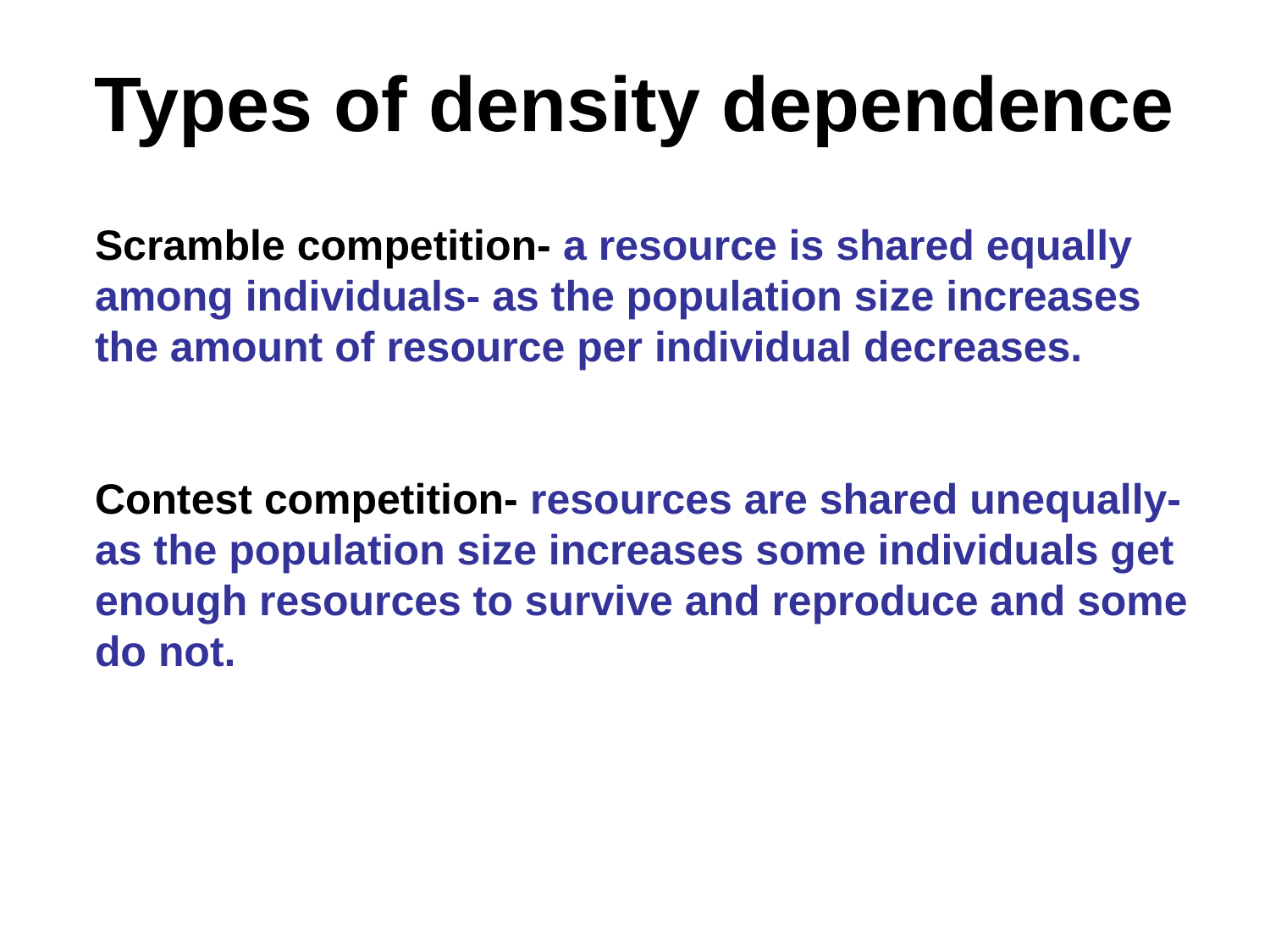

# Types of density dependence
Scramble competition- a resource is shared equally among individuals- as the population size increases the amount of resource per individual decreases.
Contest competition- resources are shared unequally- as the population size increases some individuals get enough resources to survive and reproduce and some do not.